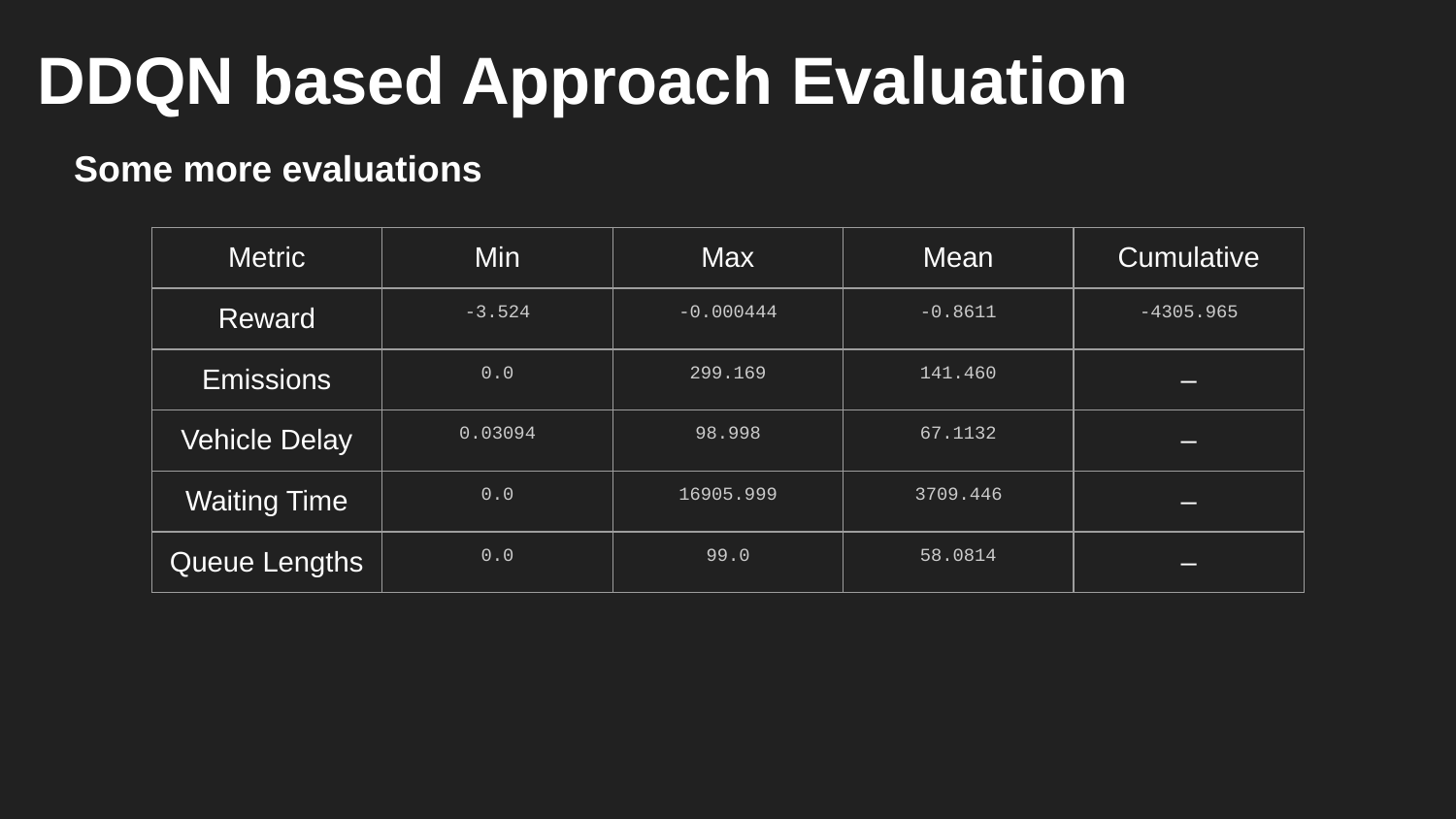

# DDQN based Approach Evaluation
Some more evaluations
| Metric | Min | Max | Mean | Cumulative |
| --- | --- | --- | --- | --- |
| Reward | -3.524 | -0.000444 | -0.8611 | -4305.965 |
| Emissions | 0.0 | 299.169 | 141.460 | – |
| Vehicle Delay | 0.03094 | 98.998 | 67.1132 | – |
| Waiting Time | 0.0 | 16905.999 | 3709.446 | – |
| Queue Lengths | 0.0 | 99.0 | 58.0814 | – |